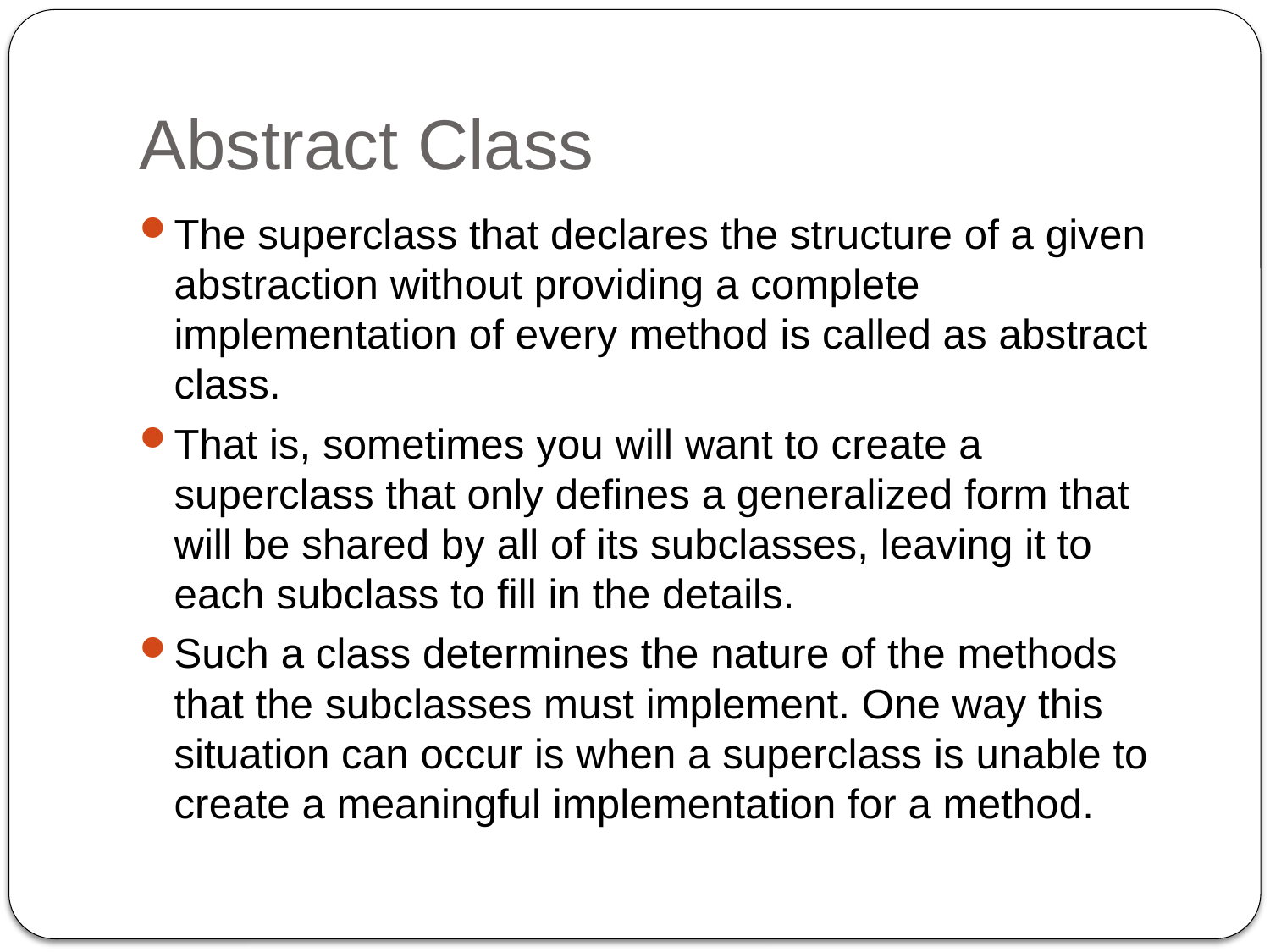

# Abstract Class
The superclass that declares the structure of a given abstraction without providing a complete implementation of every method is called as abstract class.
That is, sometimes you will want to create a superclass that only defines a generalized form that will be shared by all of its subclasses, leaving it to each subclass to fill in the details.
Such a class determines the nature of the methods that the subclasses must implement. One way this situation can occur is when a superclass is unable to create a meaningful implementation for a method.